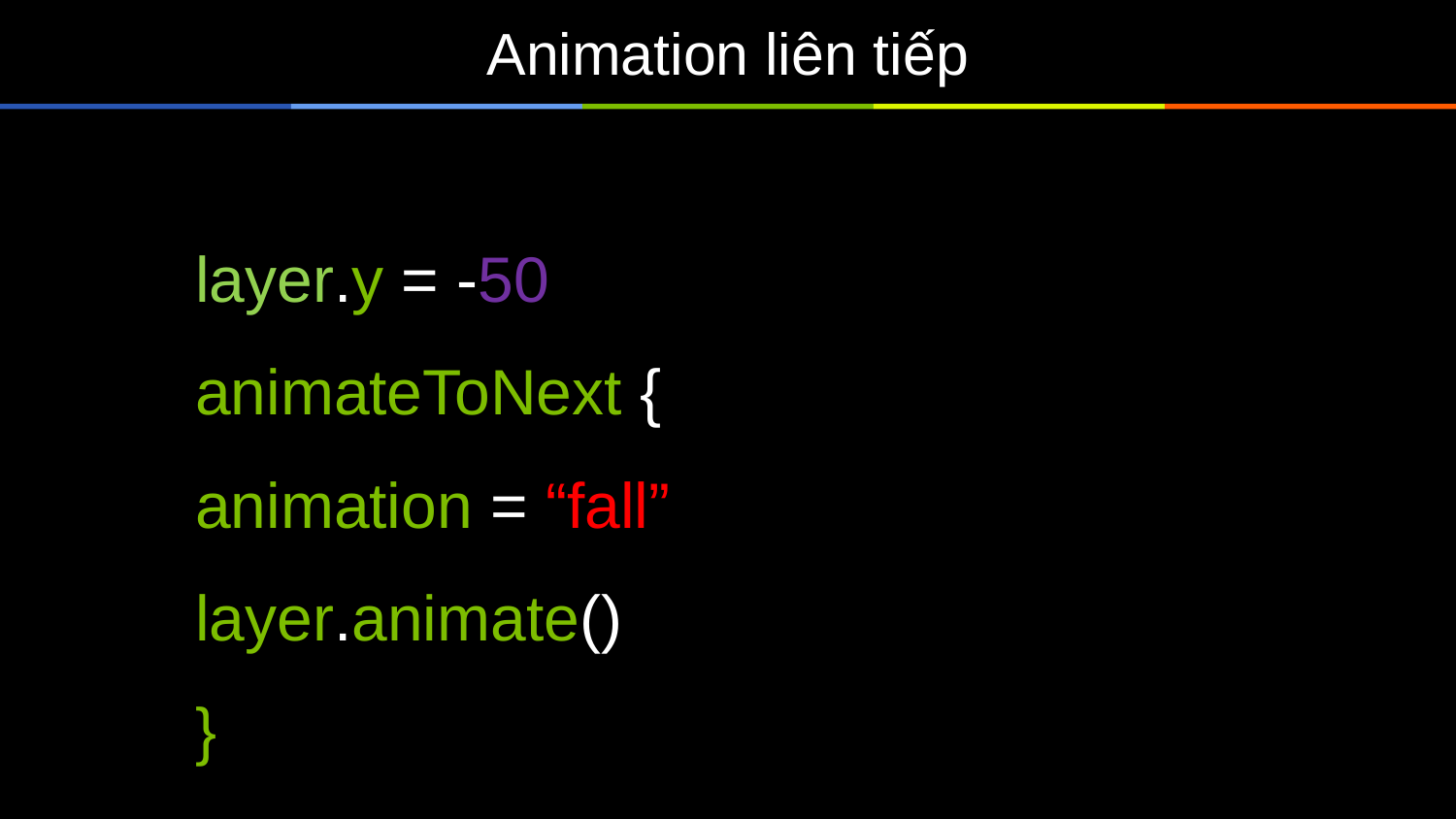

# Animation liên tiếp

	layer.y = -50
	animateToNext {
		animation = “fall”
		layer.animate()
	}